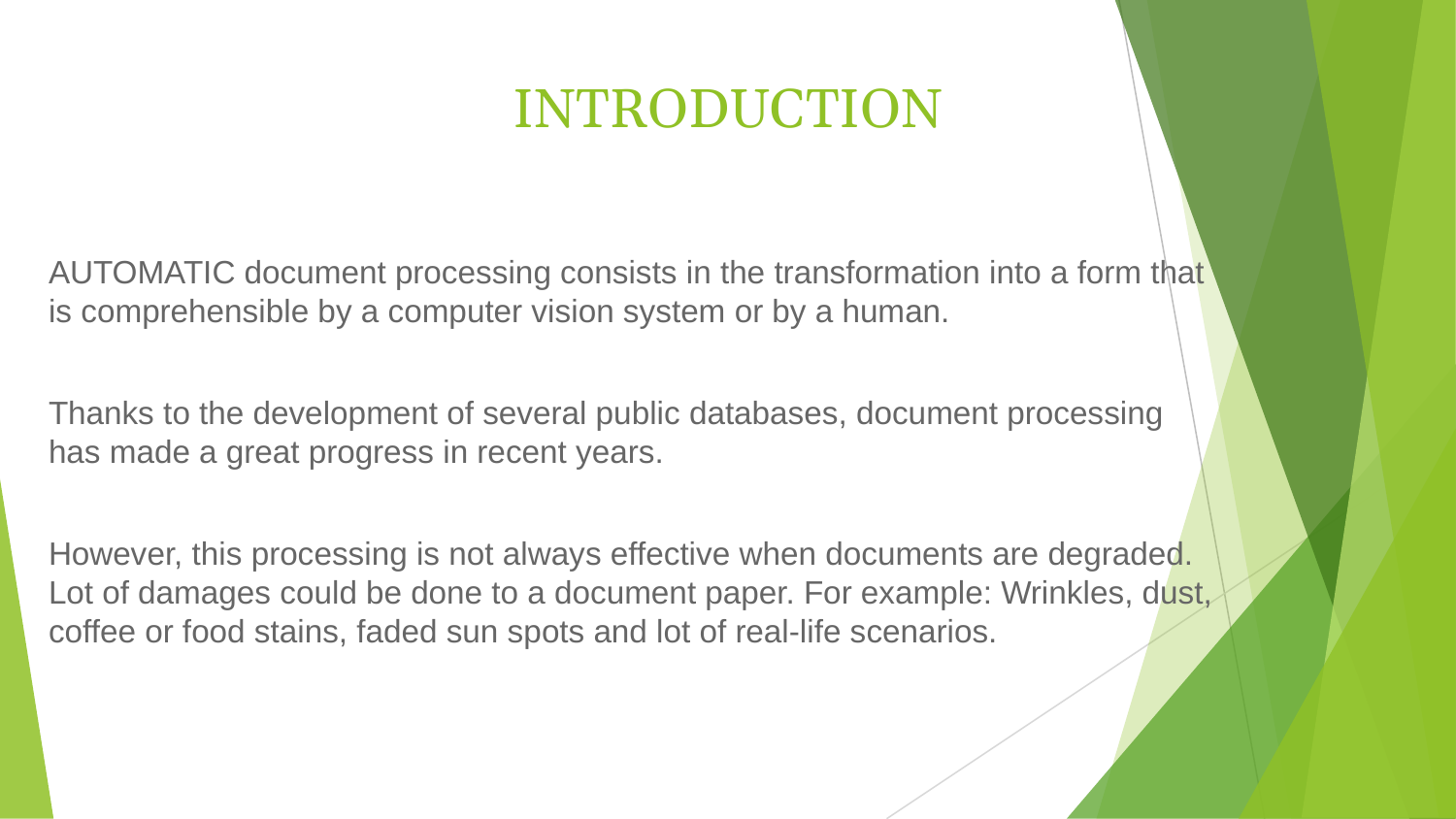

# INTRODUCTION
AUTOMATIC document processing consists in the transformation into a form that is comprehensible by a computer vision system or by a human.
Thanks to the development of several public databases, document processing has made a great progress in recent years.
However, this processing is not always effective when documents are degraded. Lot of damages could be done to a document paper. For example: Wrinkles, dust, coffee or food stains, faded sun spots and lot of real-life scenarios.